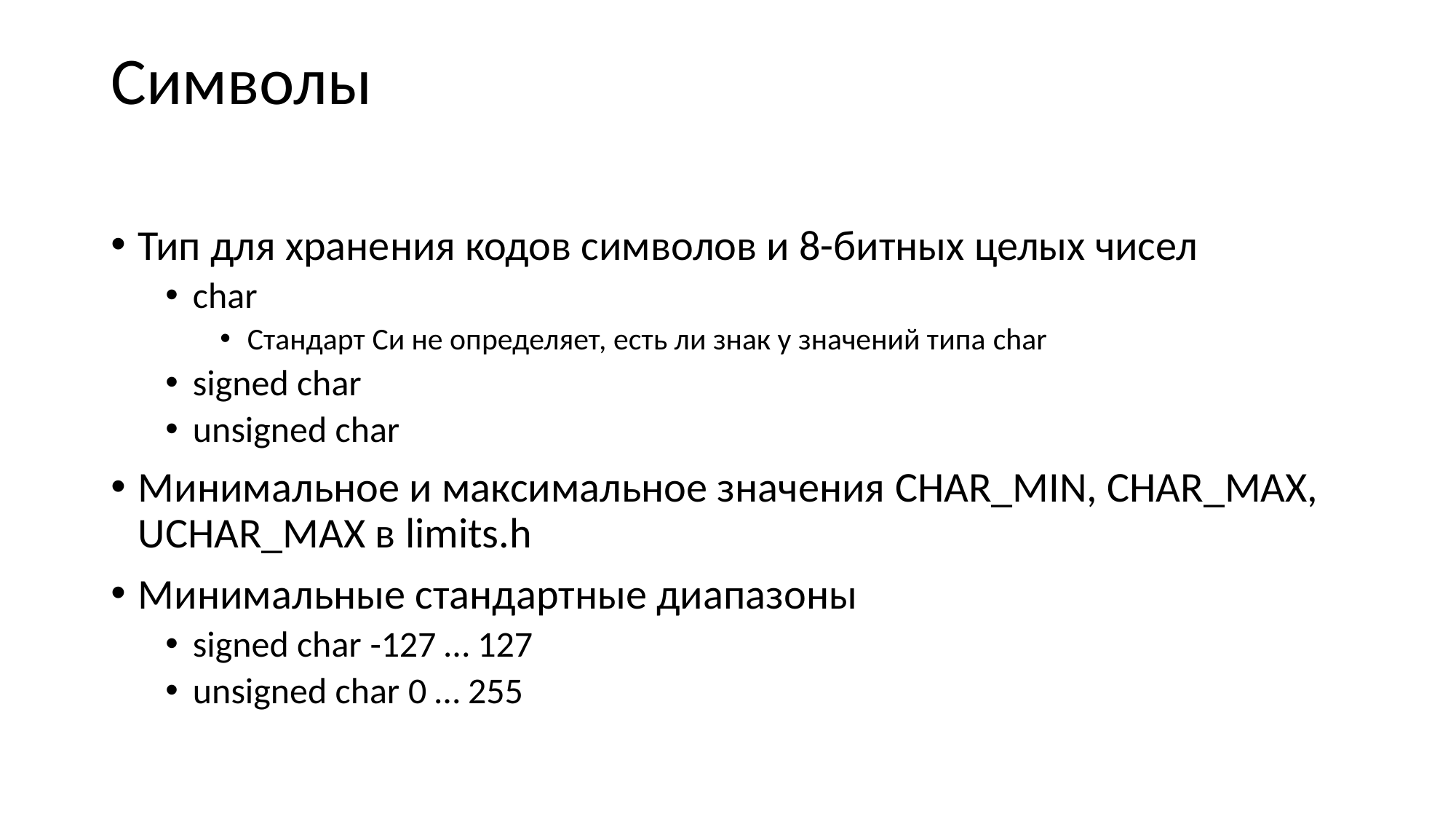

# Символы
Тип для хранения кодов символов и 8-битных целых чисел
char
Стандарт Си не определяет, есть ли знак у значений типа char
signed char
unsigned char
Минимальное и максимальное значения CHAR_MIN, CHAR_MAX, UCHAR_MAX в limits.h
Минимальные стандартные диапазоны
signed char -127 … 127
unsigned char 0 … 255